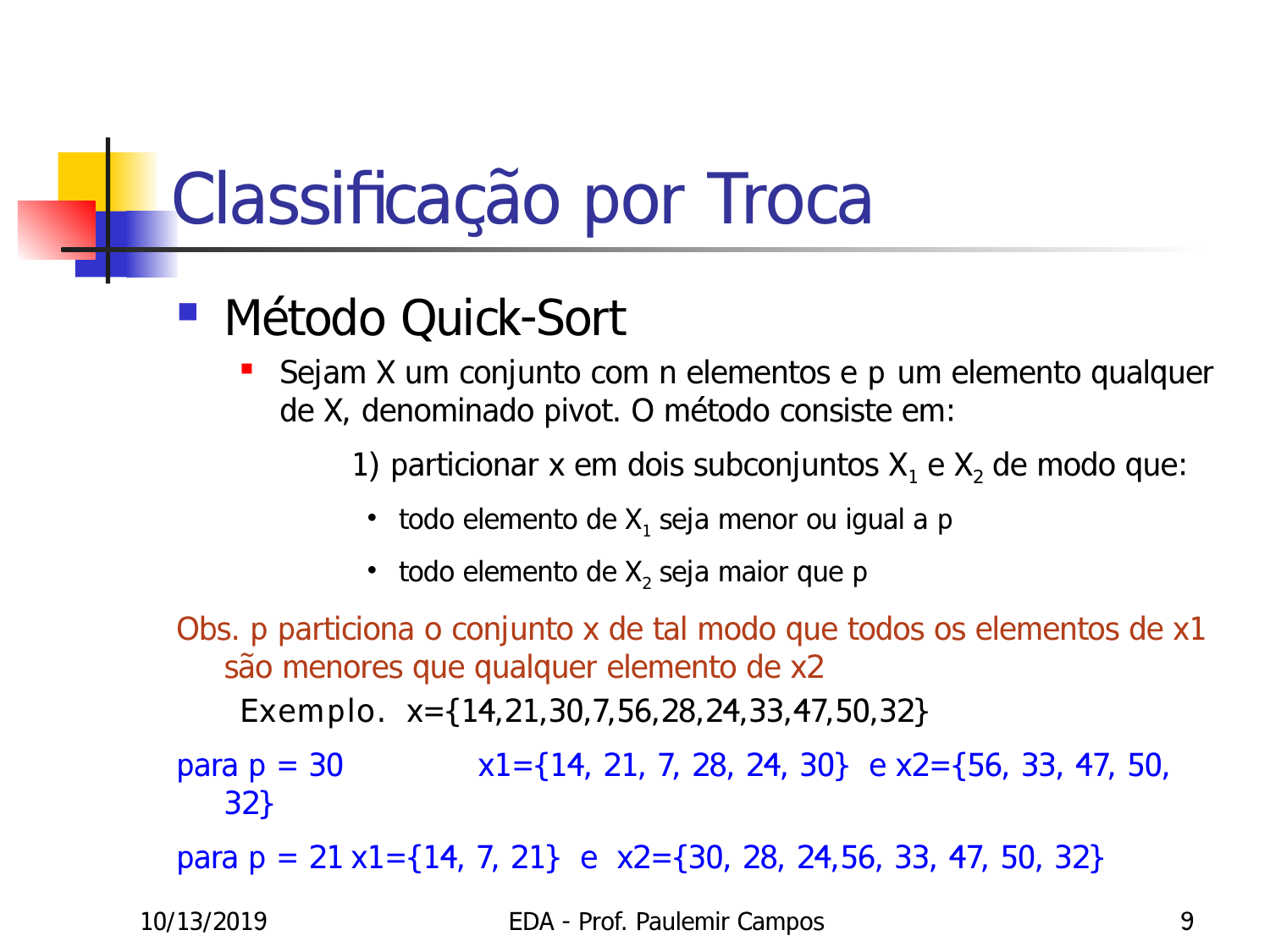

# Classificação por Troca
Método Quick-Sort
Sejam X um conjunto com n elementos e p um elemento qualquer de X, denominado pivot. O método consiste em:
		1) particionar x em dois subconjuntos X1 e X2 de modo que:
todo elemento de X1 seja menor ou igual a p
todo elemento de X2 seja maior que p
Obs. p particiona o conjunto x de tal modo que todos os elementos de x1 são menores que qualquer elemento de x2
Exemplo. 	x={14,21,30,7,56,28,24,33,47,50,32}
para p = 30 	x1={14, 21, 7, 28, 24, 30}	 e x2={56, 33, 47, 50, 32}
para p = 21	x1={14, 7, 21}  e  x2={30, 28, 24,56, 33, 47, 50, 32}
10/13/2019
EDA - Prof. Paulemir Campos
9